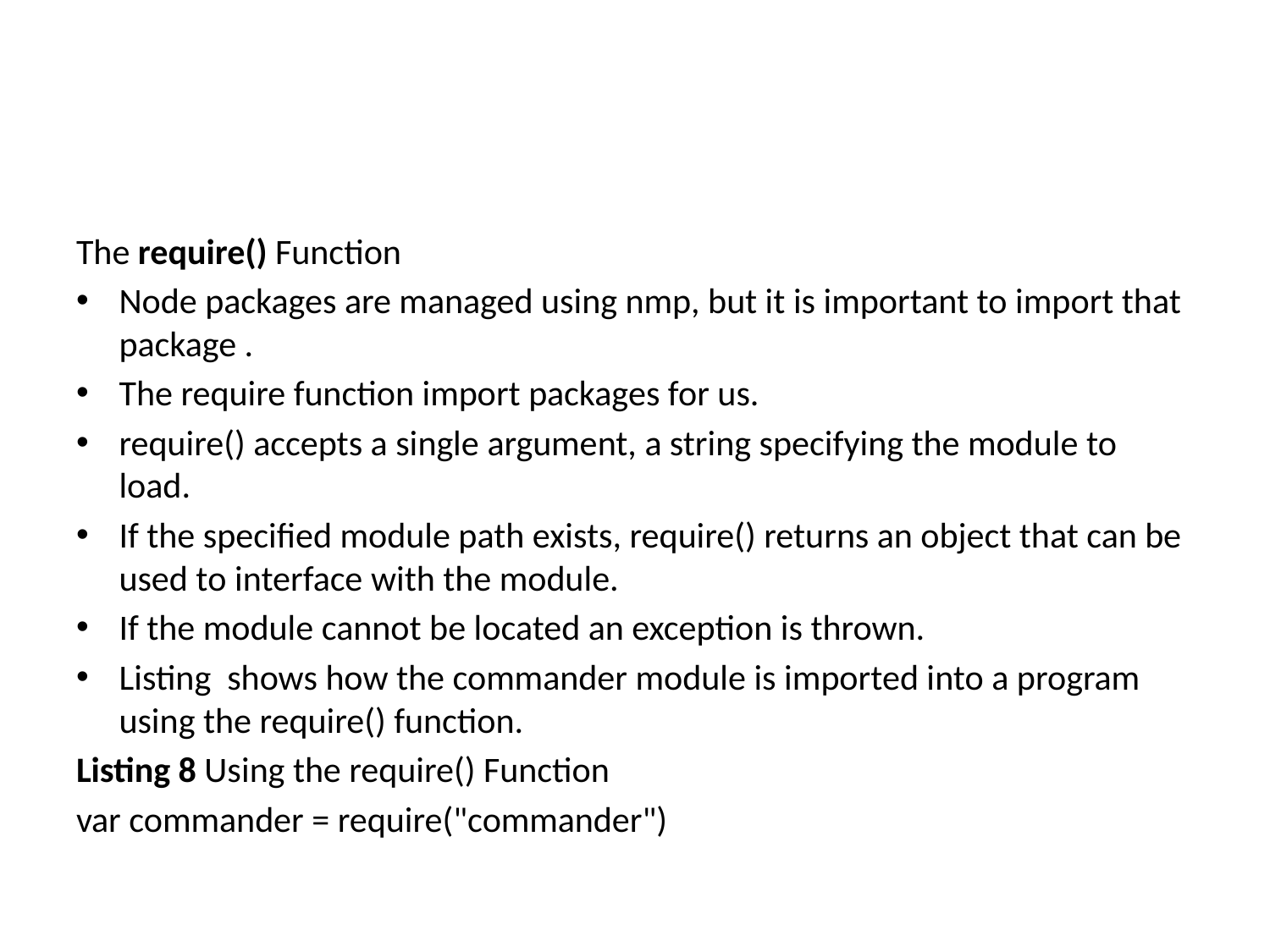

# The Node Module System
The require() Function
Node packages are managed using nmp, but it is important to import that package .
The require function import packages for us.
require() accepts a single argument, a string specifying the module to load.
If the specified module path exists, require() returns an object that can be used to interface with the module.
If the module cannot be located an exception is thrown.
Listing  shows how the commander module is imported into a program using the require() function.
Listing 8 Using the require() Function
var commander = require("commander")